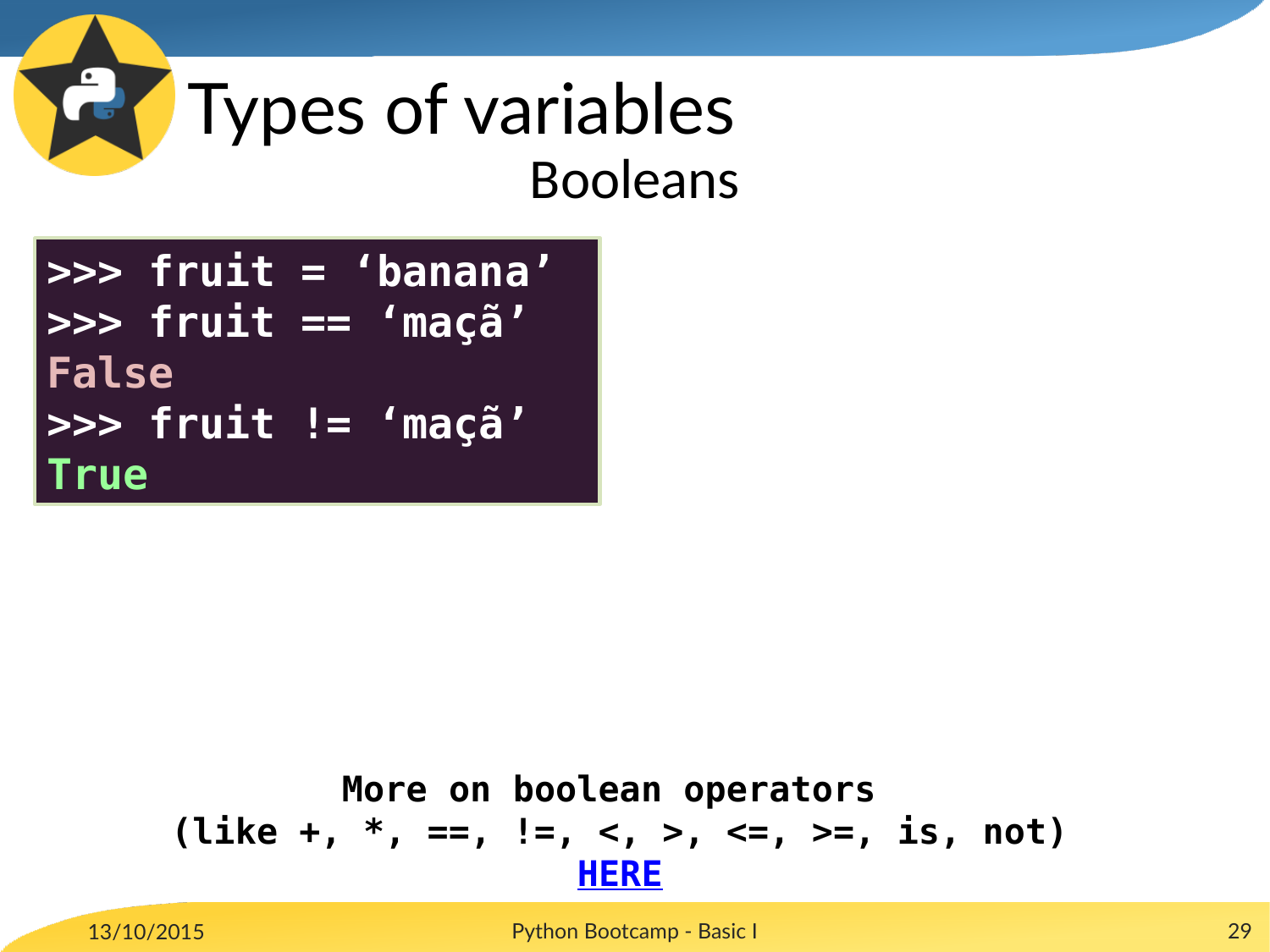

# Types of variables
Booleans
>>> fruit = ‘banana’
>>> fruit == ‘maçã’
False
>>> fruit != ‘maçã’
True
More on boolean operators
(like +, *, ==, !=, <, >, <=, >=, is, not)
HERE
Python Bootcamp - Basic I
29
13/10/2015